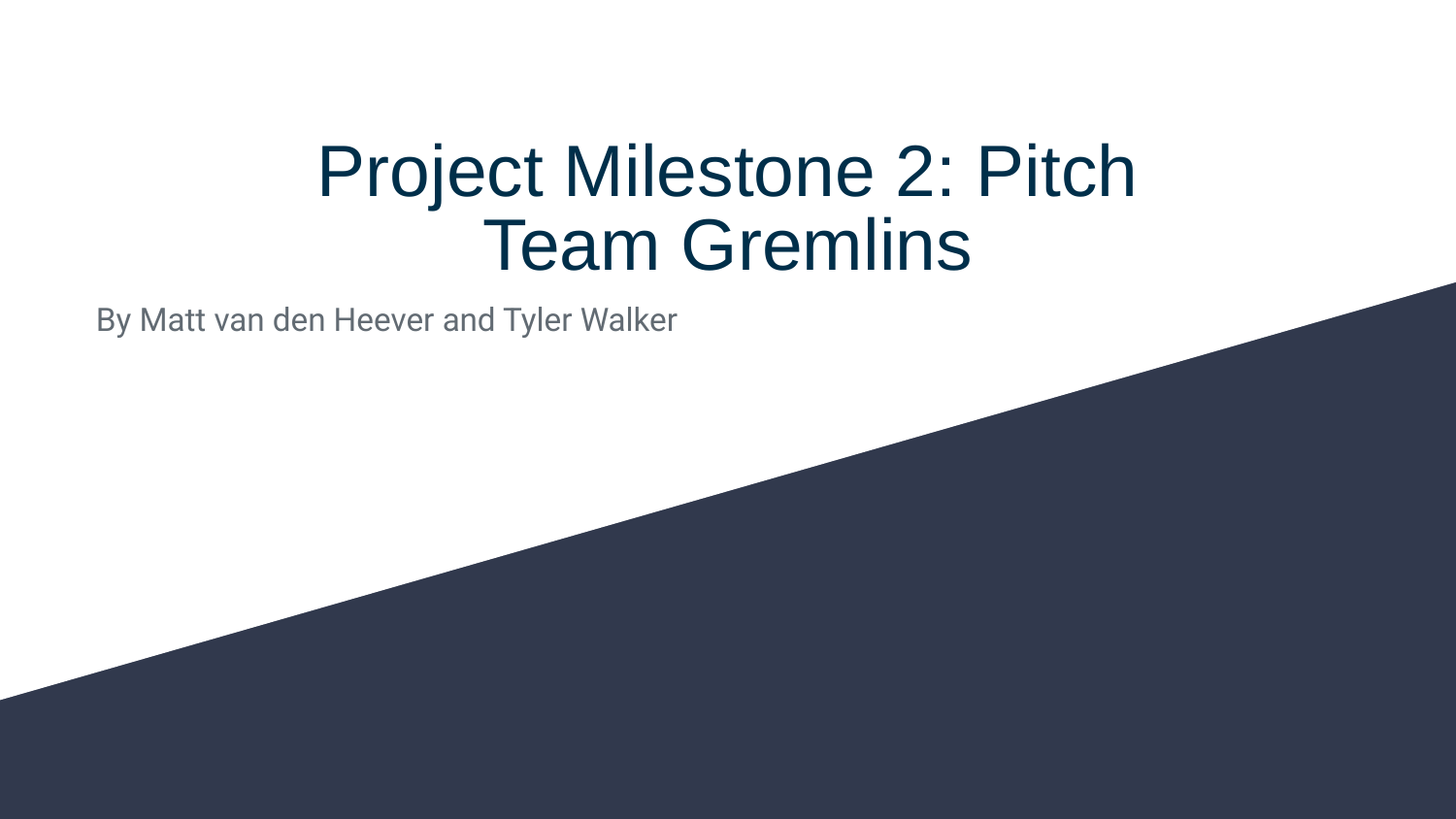

# Project Milestone 2: Pitch
Team Gremlins
By Matt van den Heever and Tyler Walker